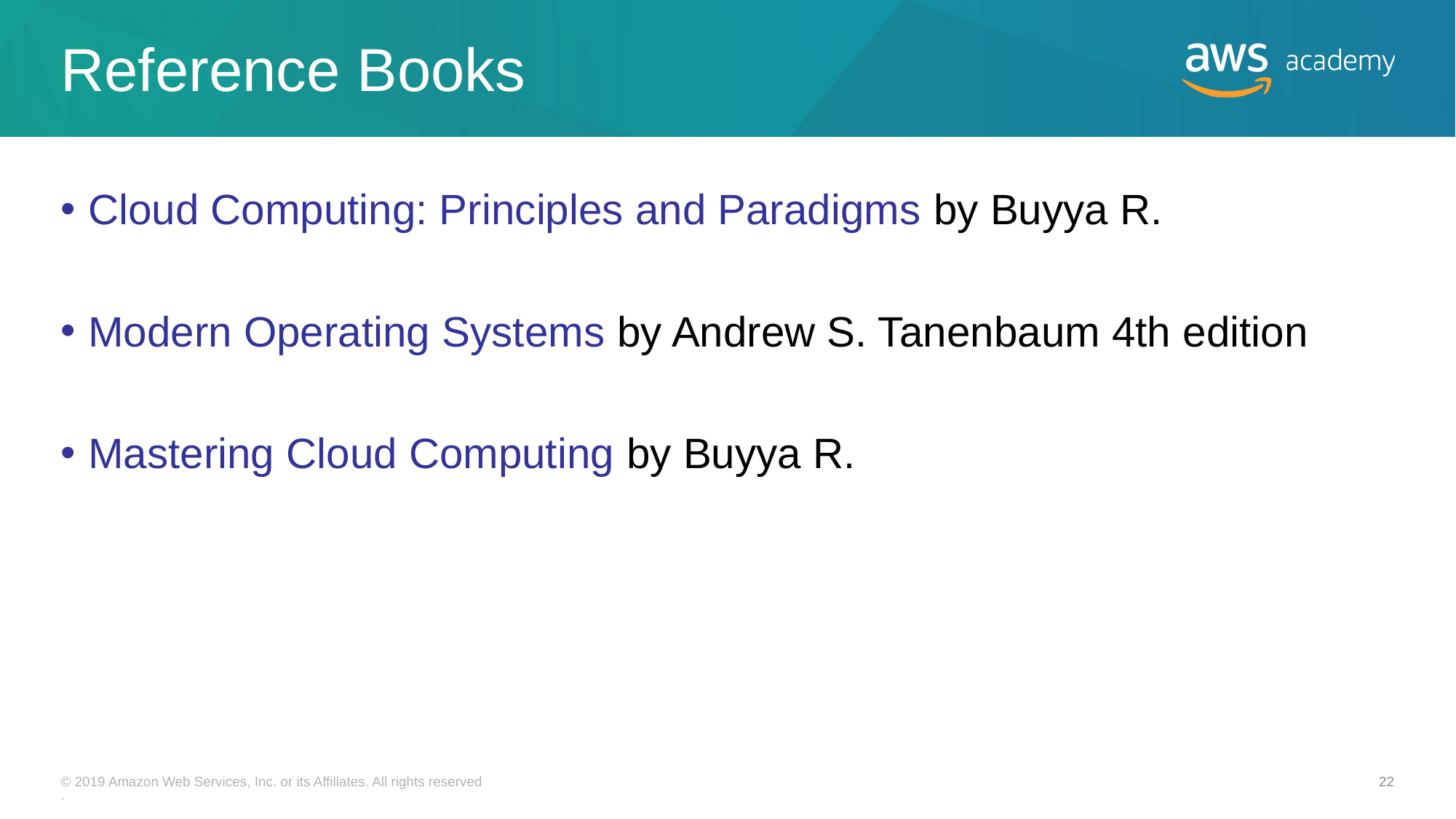

# Reference Books
Cloud Computing: Principles and Paradigms by Buyya R.

Modern Operating Systems by Andrew S. Tanenbaum 4th edition

Mastering Cloud Computing by Buyya R.

© 2019 Amazon Web Services, Inc. or its Affiliates. All rights reserved.
22